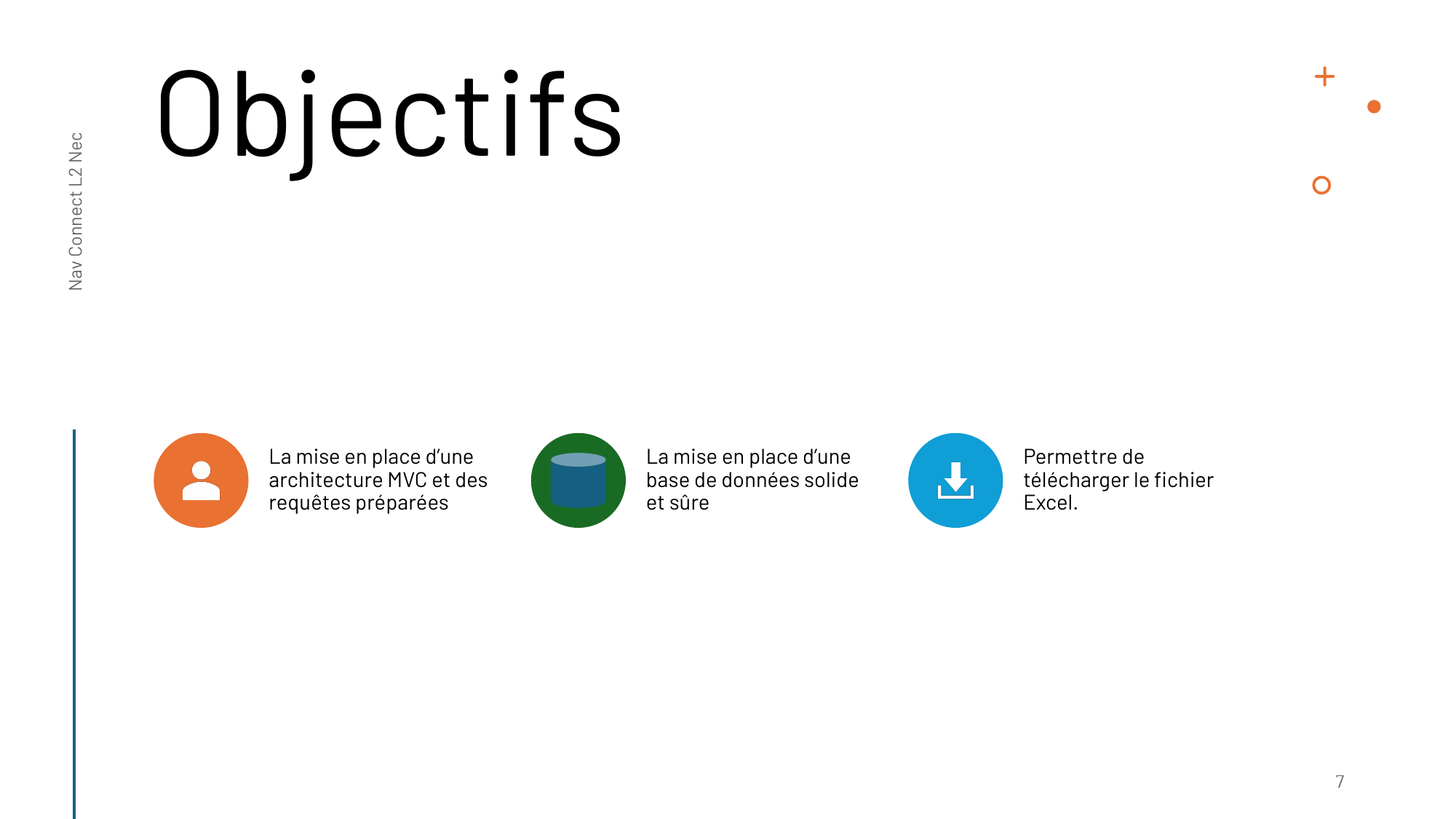

# Objectifs

Nav Connect L2 Nec
La mise en place d’une architecture MVC et des requêtes préparées
La mise en place d’une base de données solide et sûre
Permettre de télécharger le fichier Excel.
7